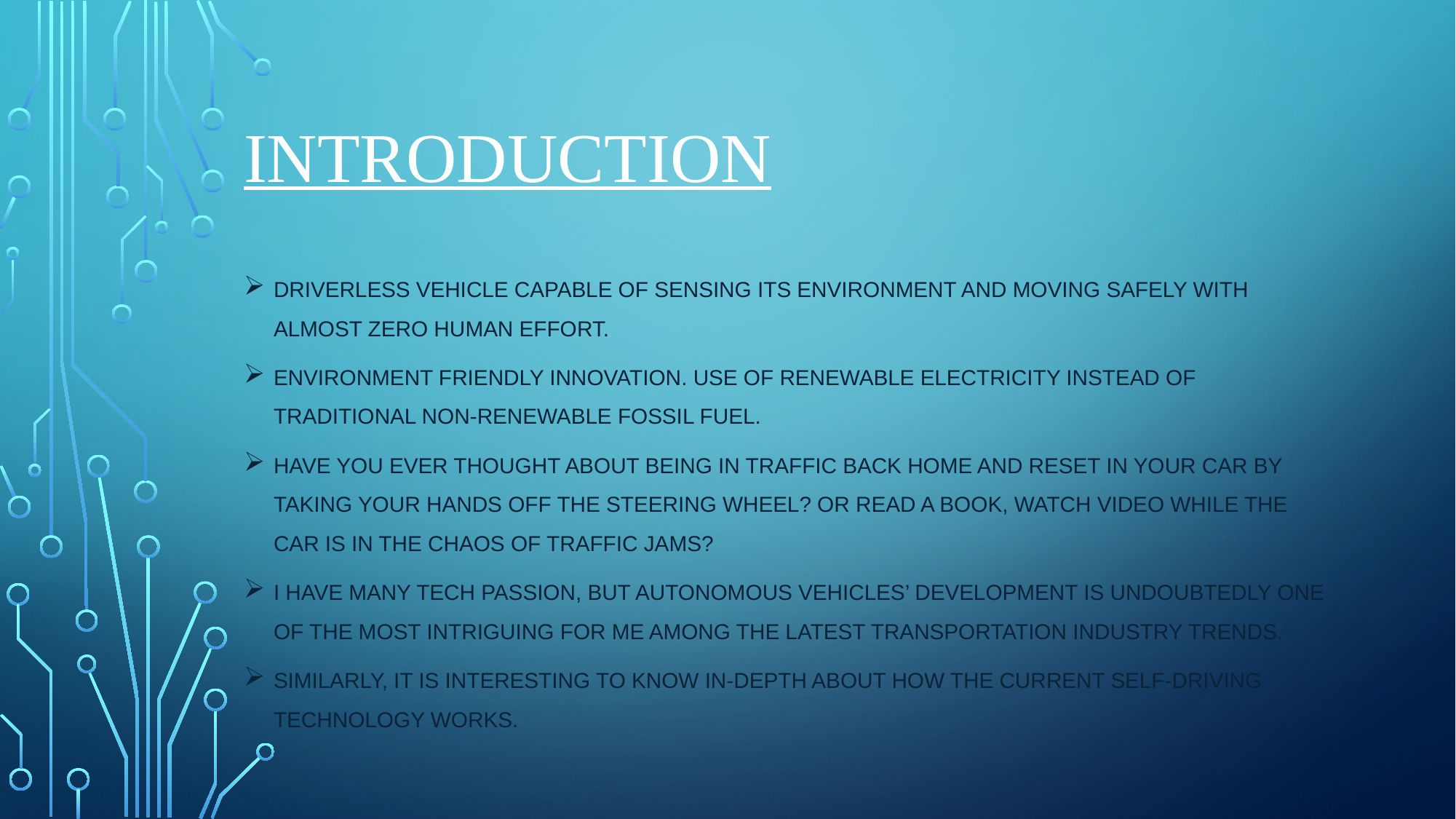

# INTRODUCTION
Driverless vehicle capable of sensing its environment and moving safely with almost zero human effort.
Environment friendly innovation. Use of renewable electricity instead of traditional non-renewable fossil fuel.
Have you ever thought about being in traffic back home and reset in your car by taking your hands off the steering wheel? Or read a book, watch video while the car is in the chaos of traffic jams?
I have many tech passion, but autonomous vehicles’ development is undoubtedly one of the most intriguing for me among the latest transportation industry trends.
Similarly, it is interesting to know in-depth about how the current self-driving technology works.